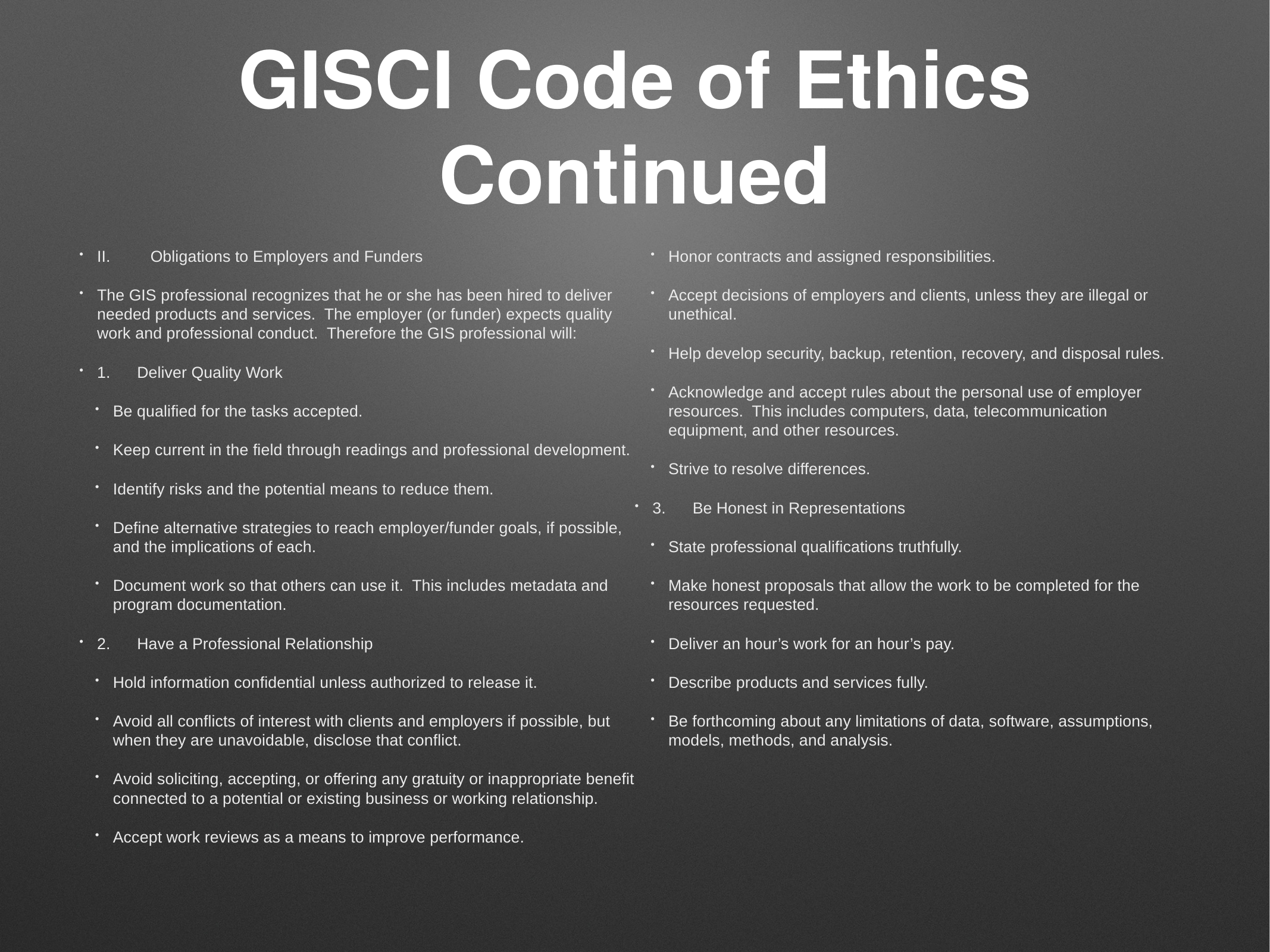

# GISCI Code of Ethics Continued
II.         Obligations to Employers and Funders
The GIS professional recognizes that he or she has been hired to deliver needed products and services.  The employer (or funder) expects quality work and professional conduct.  Therefore the GIS professional will:
1.      Deliver Quality Work
Be qualified for the tasks accepted.
Keep current in the field through readings and professional development.
Identify risks and the potential means to reduce them.
Define alternative strategies to reach employer/funder goals, if possible, and the implications of each.
Document work so that others can use it.  This includes metadata and program documentation.
2.      Have a Professional Relationship
Hold information confidential unless authorized to release it.
Avoid all conflicts of interest with clients and employers if possible, but when they are unavoidable, disclose that conflict.
Avoid soliciting, accepting, or offering any gratuity or inappropriate benefit connected to a potential or existing business or working relationship.
Accept work reviews as a means to improve performance.
Honor contracts and assigned responsibilities.
Accept decisions of employers and clients, unless they are illegal or unethical.
Help develop security, backup, retention, recovery, and disposal rules.
Acknowledge and accept rules about the personal use of employer resources.  This includes computers, data, telecommunication equipment, and other resources.
Strive to resolve differences.
3.      Be Honest in Representations
State professional qualifications truthfully.
Make honest proposals that allow the work to be completed for the resources requested.
Deliver an hour’s work for an hour’s pay.
Describe products and services fully.
Be forthcoming about any limitations of data, software, assumptions, models, methods, and analysis.